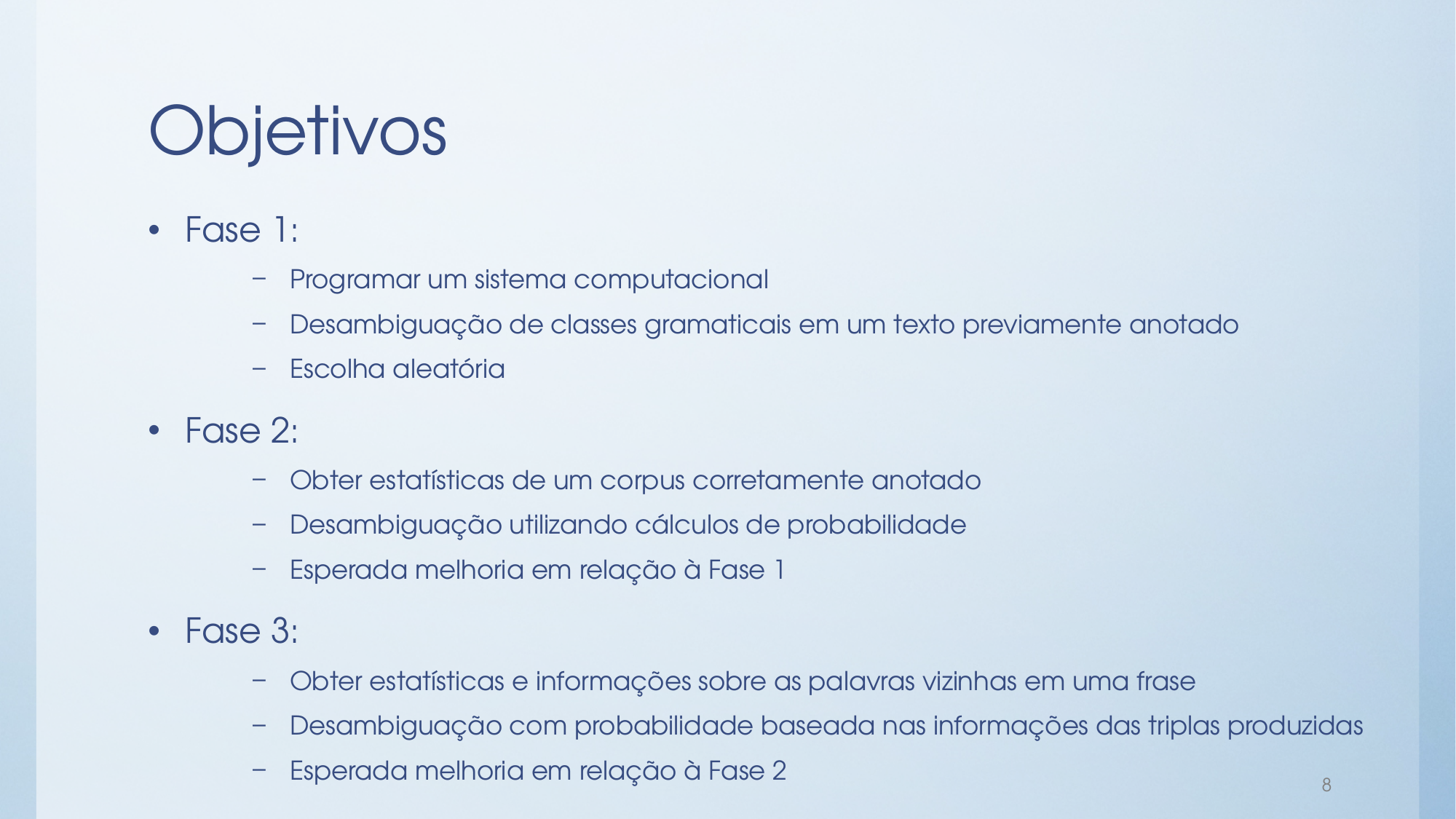

# Objetivos
Fase 1:
Programar um sistema computacional
Desambiguação de classes gramaticais em um texto previamente anotado
Escolha aleatória
Fase 2:
Obter estatísticas de um corpus corretamente anotado
Desambiguação utilizando cálculos de probabilidade
Esperada melhoria em relação à Fase 1
Fase 3:
Obter estatísticas e informações sobre as palavras vizinhas em uma frase
Desambiguação com probabilidade baseada nas informações das triplas produzidas
Esperada melhoria em relação à Fase 2

8